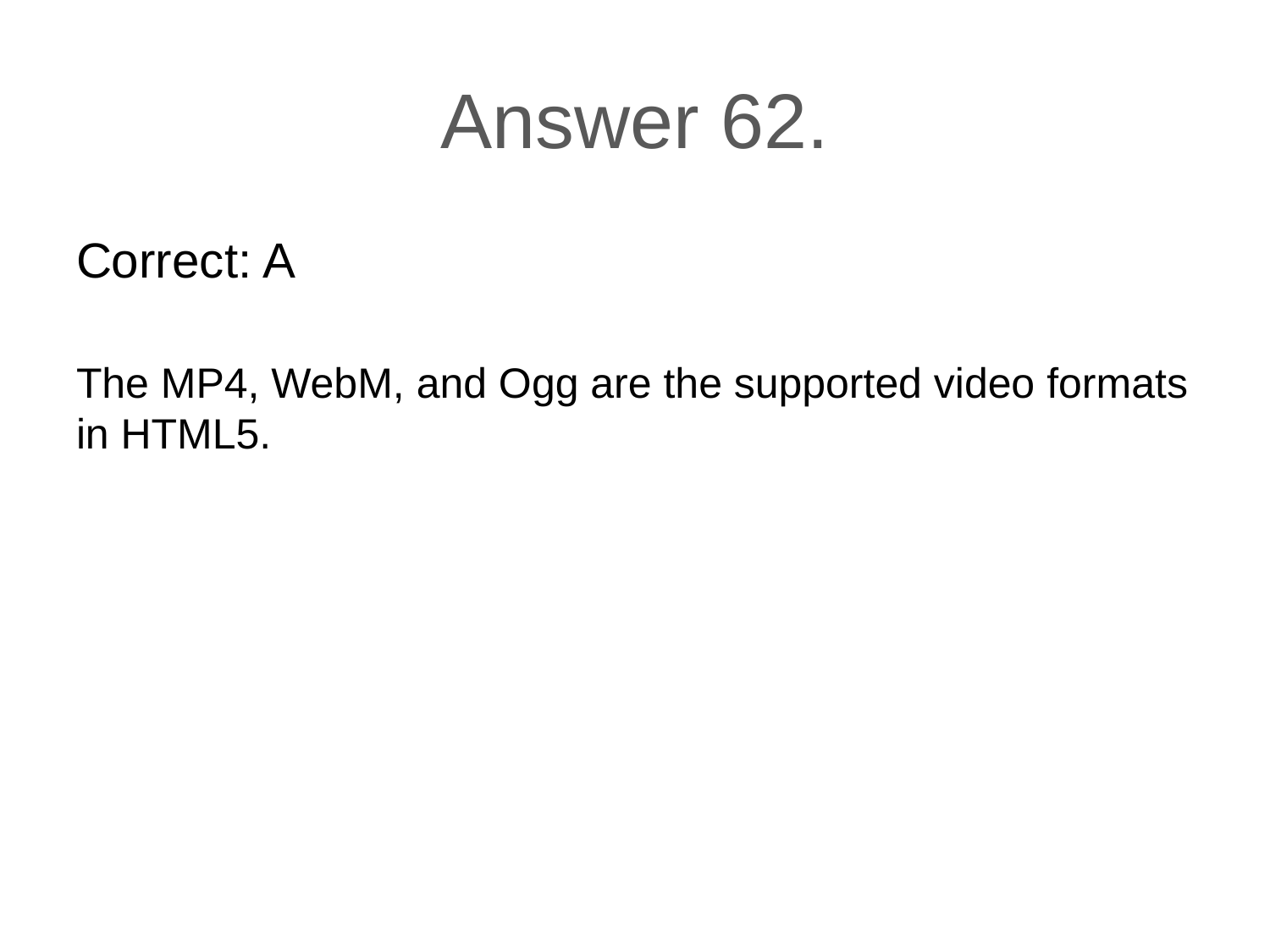

# Answer 62.
Correct: A

The MP4, WebM, and Ogg are the supported video formats in HTML5.